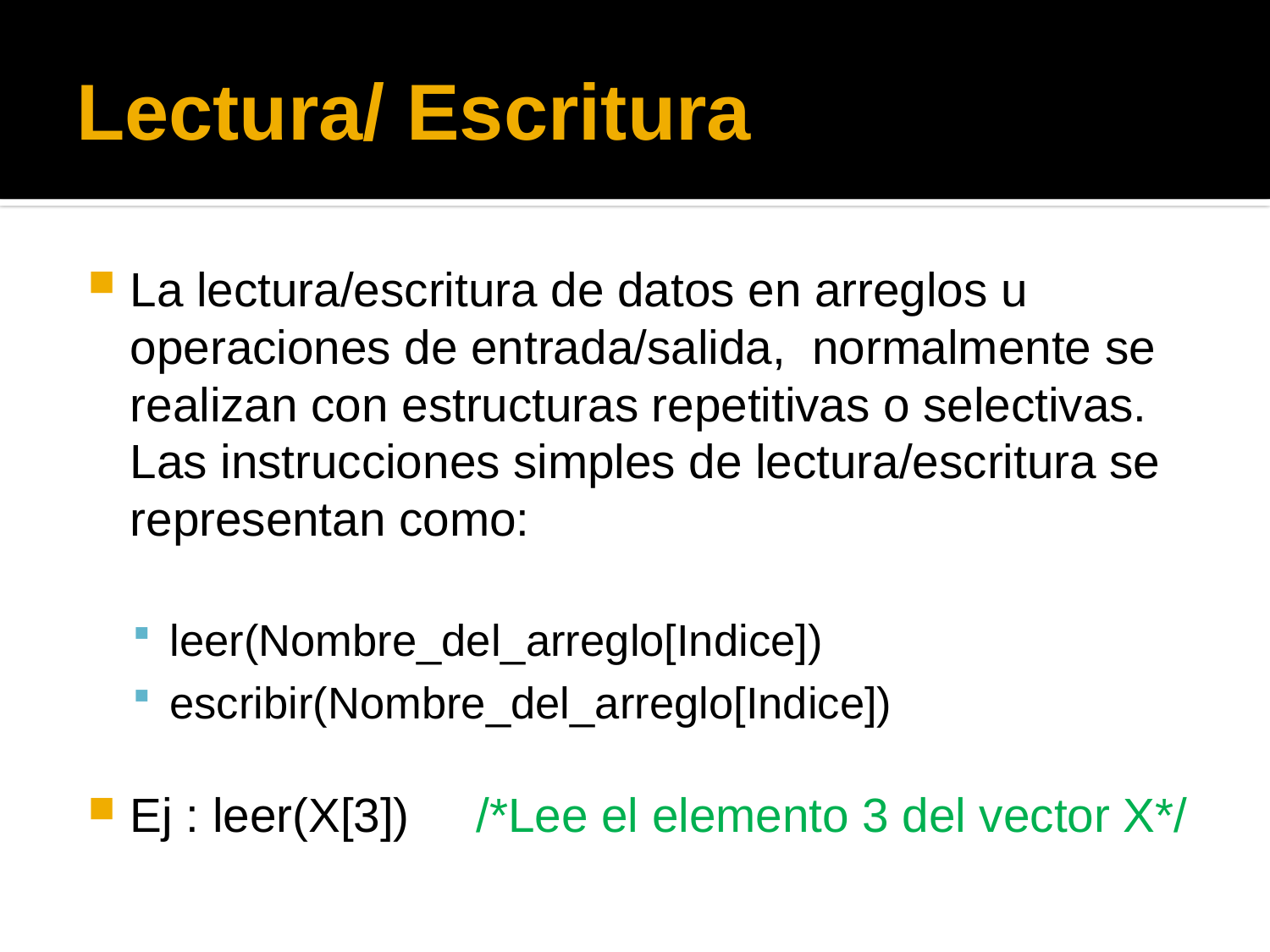

# Lectura/ Escritura
La lectura/escritura de datos en arreglos u operaciones de entrada/salida,  normalmente se realizan con estructuras repetitivas o selectivas. Las instrucciones simples de lectura/escritura se representan como:

leer(Nombre_del_arreglo[Indice])
escribir(Nombre_del_arreglo[Indice])

Ej : leer(X[3])     /*Lee el elemento 3 del vector X*/